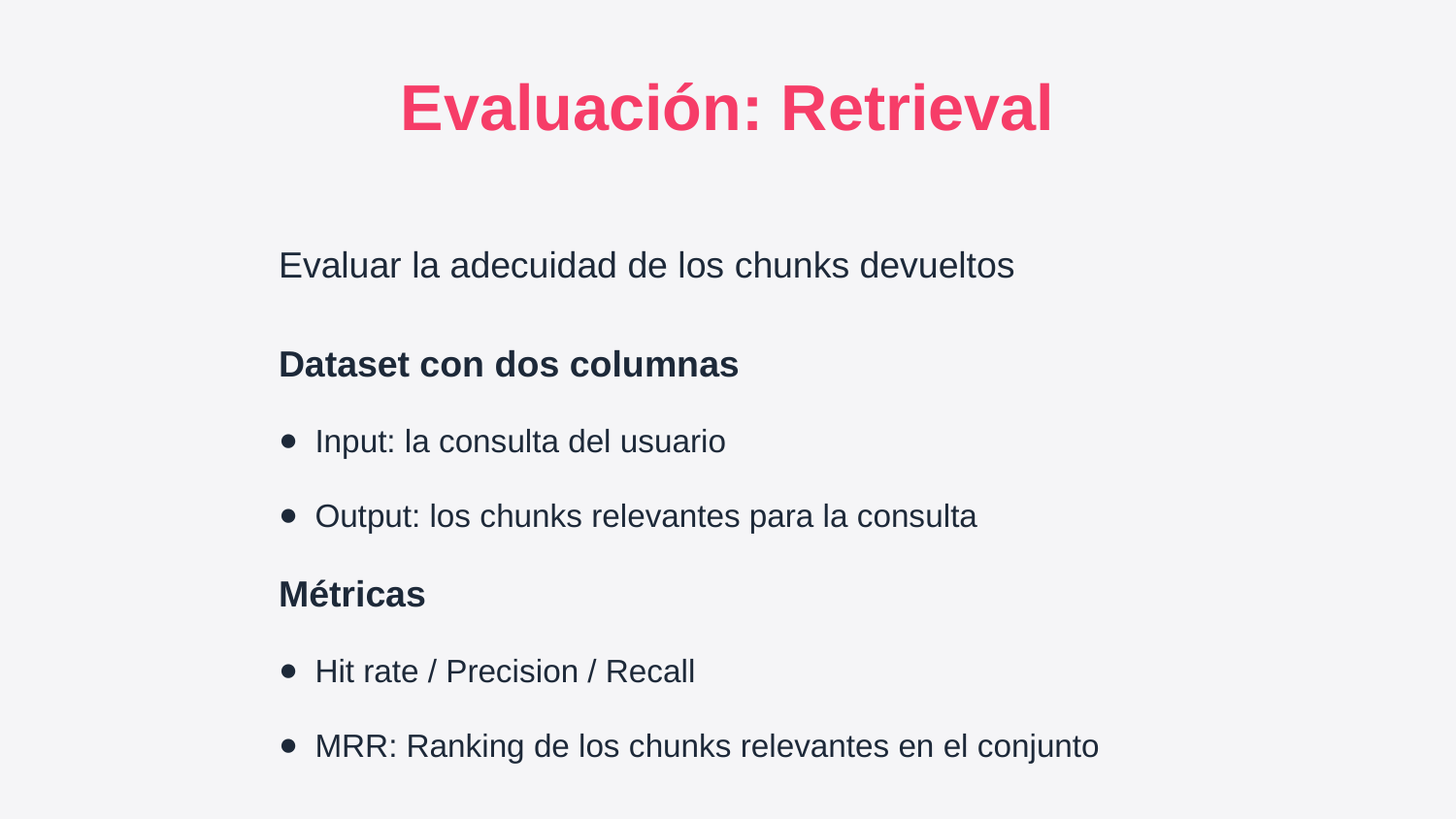

Evaluación: Retrieval
Evaluar la adecuidad de los chunks devueltos

Dataset con dos columnas
Input: la consulta del usuario
Output: los chunks relevantes para la consulta
Métricas
Hit rate / Precision / Recall
MRR: Ranking de los chunks relevantes en el conjunto